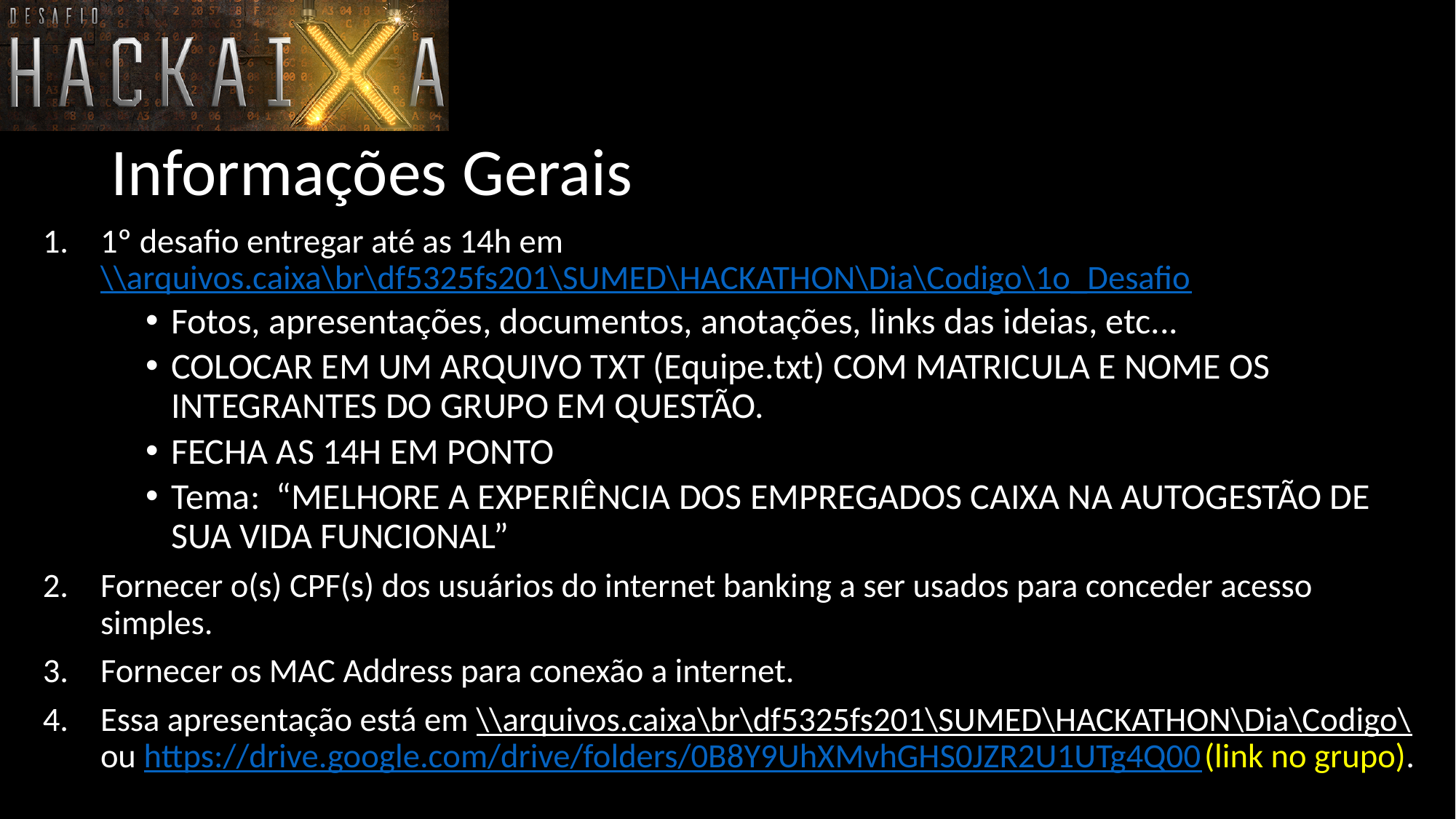

# Informações Gerais
1º desafio entregar até as 14h em \\arquivos.caixa\br\df5325fs201\SUMED\HACKATHON\Dia\Codigo\1o_Desafio
Fotos, apresentações, documentos, anotações, links das ideias, etc...
COLOCAR EM UM ARQUIVO TXT (Equipe.txt) COM MATRICULA E NOME OS INTEGRANTES DO GRUPO EM QUESTÃO.
FECHA AS 14H EM PONTO
Tema:  “MELHORE A EXPERIÊNCIA DOS EMPREGADOS CAIXA NA AUTOGESTÃO DE SUA VIDA FUNCIONAL”
Fornecer o(s) CPF(s) dos usuários do internet banking a ser usados para conceder acesso simples.
Fornecer os MAC Address para conexão a internet.
Essa apresentação está em \\arquivos.caixa\br\df5325fs201\SUMED\HACKATHON\Dia\Codigo\ ou https://drive.google.com/drive/folders/0B8Y9UhXMvhGHS0JZR2U1UTg4Q00 (link no grupo).